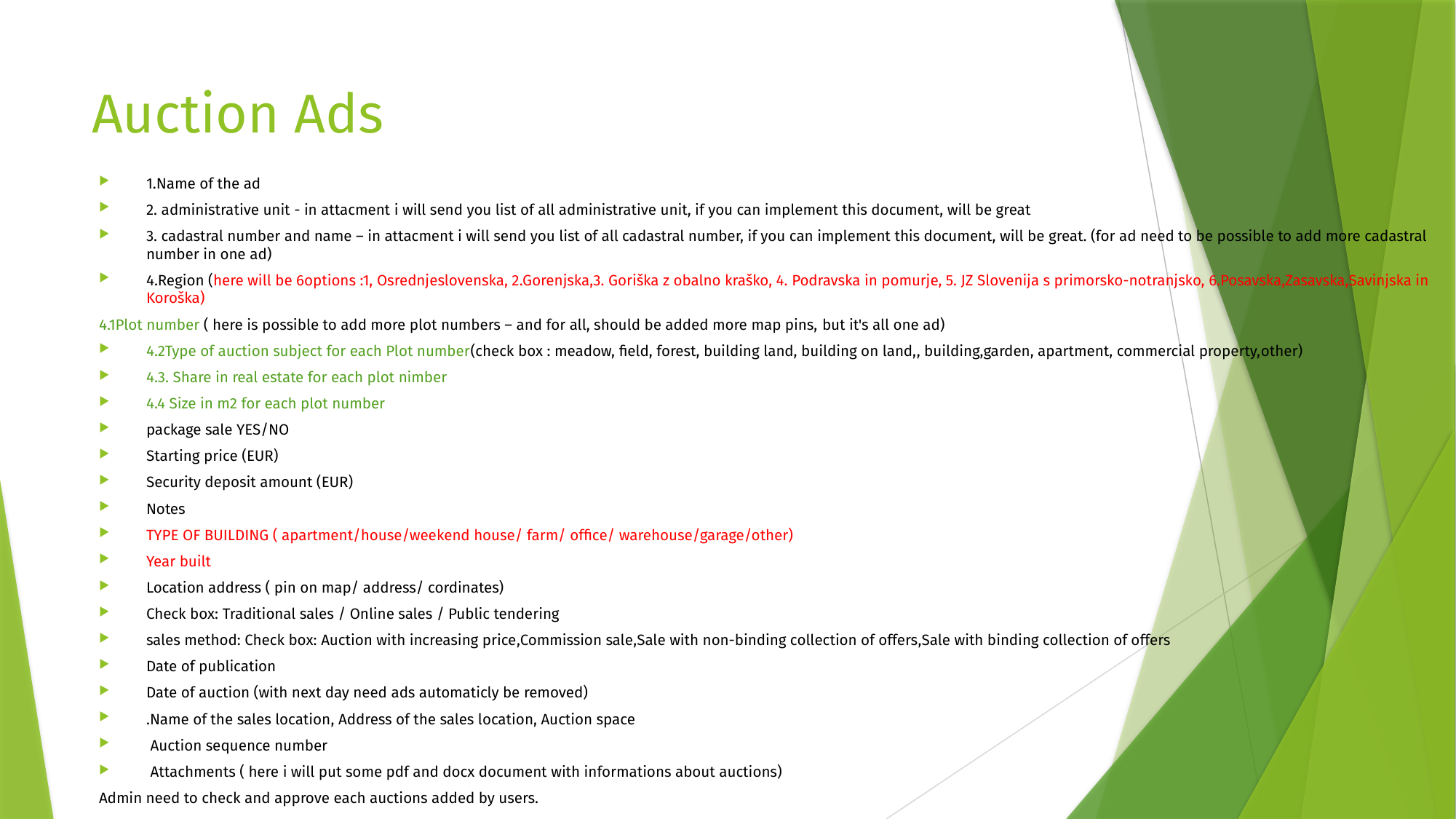

# Auction Ads
1.Name of the ad
2. administrative unit - in attacment i will send you list of all administrative unit, if you can implement this document, will be great
3. cadastral number and name – in attacment i will send you list of all cadastral number, if you can implement this document, will be great. (for ad need to be possible to add more cadastral number in one ad)
4.Region (here will be 6options :1, Osrednjeslovenska, 2.Gorenjska,3. Goriška z obalno kraško, 4. Podravska in pomurje, 5. JZ Slovenija s primorsko-notranjsko, 6.Posavska,Zasavska,Savinjska in Koroška)
4.1Plot number ( here is possible to add more plot numbers – and for all, should be added more map pins, but it's all one ad)
4.2Type of auction subject for each Plot number(check box : meadow, field, forest, building land, building on land,, building,garden, apartment, commercial property,other)
4.3. Share in real estate for each plot nimber
4.4 Size in m2 for each plot number
package sale YES/NO
Starting price (EUR)
Security deposit amount (EUR)
Notes
TYPE OF BUILDING ( apartment/house/weekend house/ farm/ office/ warehouse/garage/other)
Year built
Location address ( pin on map/ address/ cordinates)
Check box: Traditional sales / Online sales / Public tendering
sales method: Check box: Auction with increasing price,Commission sale,Sale with non-binding collection of offers,Sale with binding collection of offers
Date of publication
Date of auction (with next day need ads automaticly be removed)
.Name of the sales location, Address of the sales location, Auction space
 Auction sequence number
 Attachments ( here i will put some pdf and docx document with informations about auctions)
Admin need to check and approve each auctions added by users.